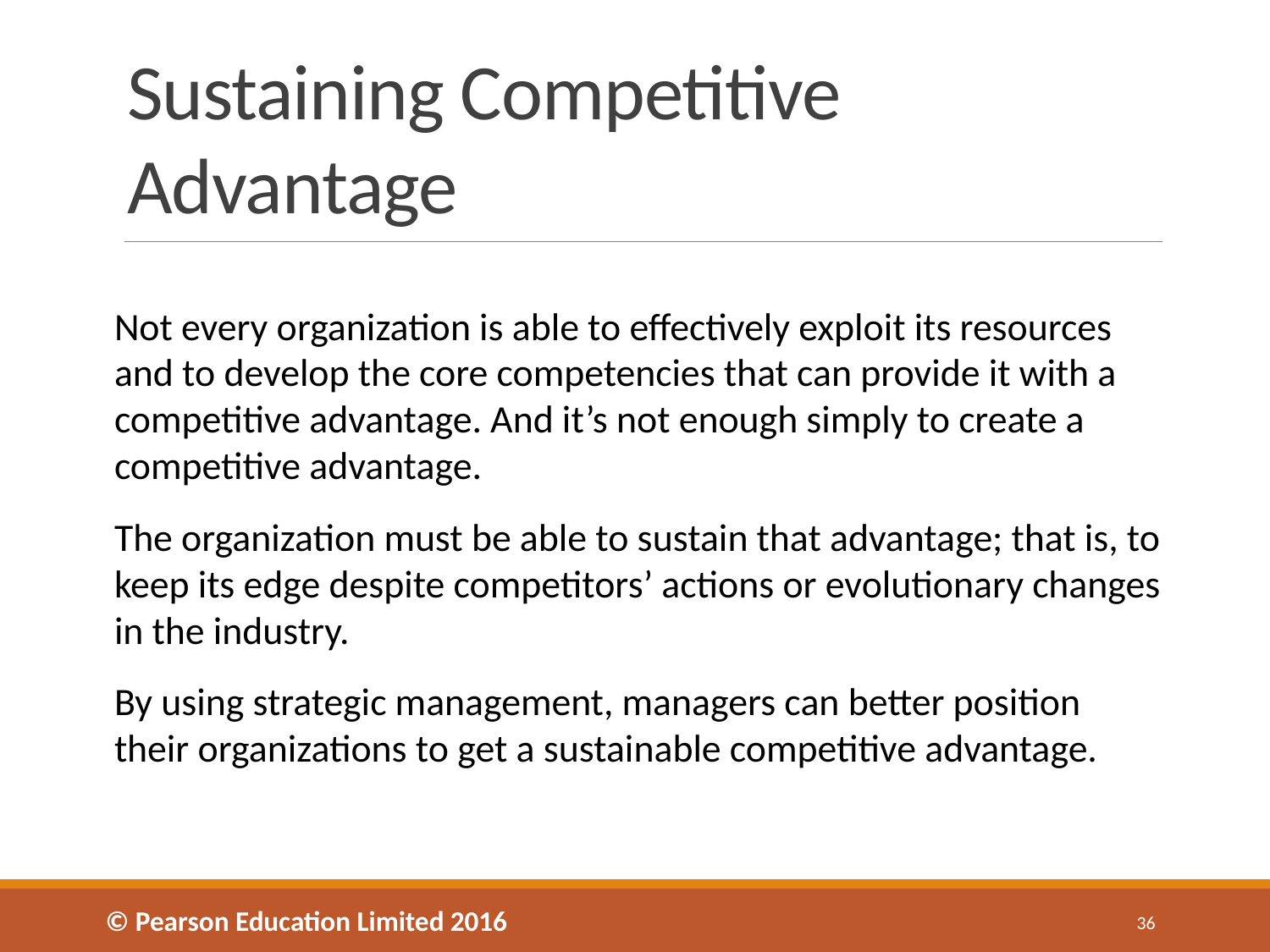

# Sustaining Competitive Advantage
Not every organization is able to effectively exploit its resources and to develop the core competencies that can provide it with a competitive advantage. And it’s not enough simply to create a competitive advantage.
The organization must be able to sustain that advantage; that is, to keep its edge despite competitors’ actions or evolutionary changes in the industry.
By using strategic management, managers can better position their organizations to get a sustainable competitive advantage.
© Pearson Education Limited 2016
36